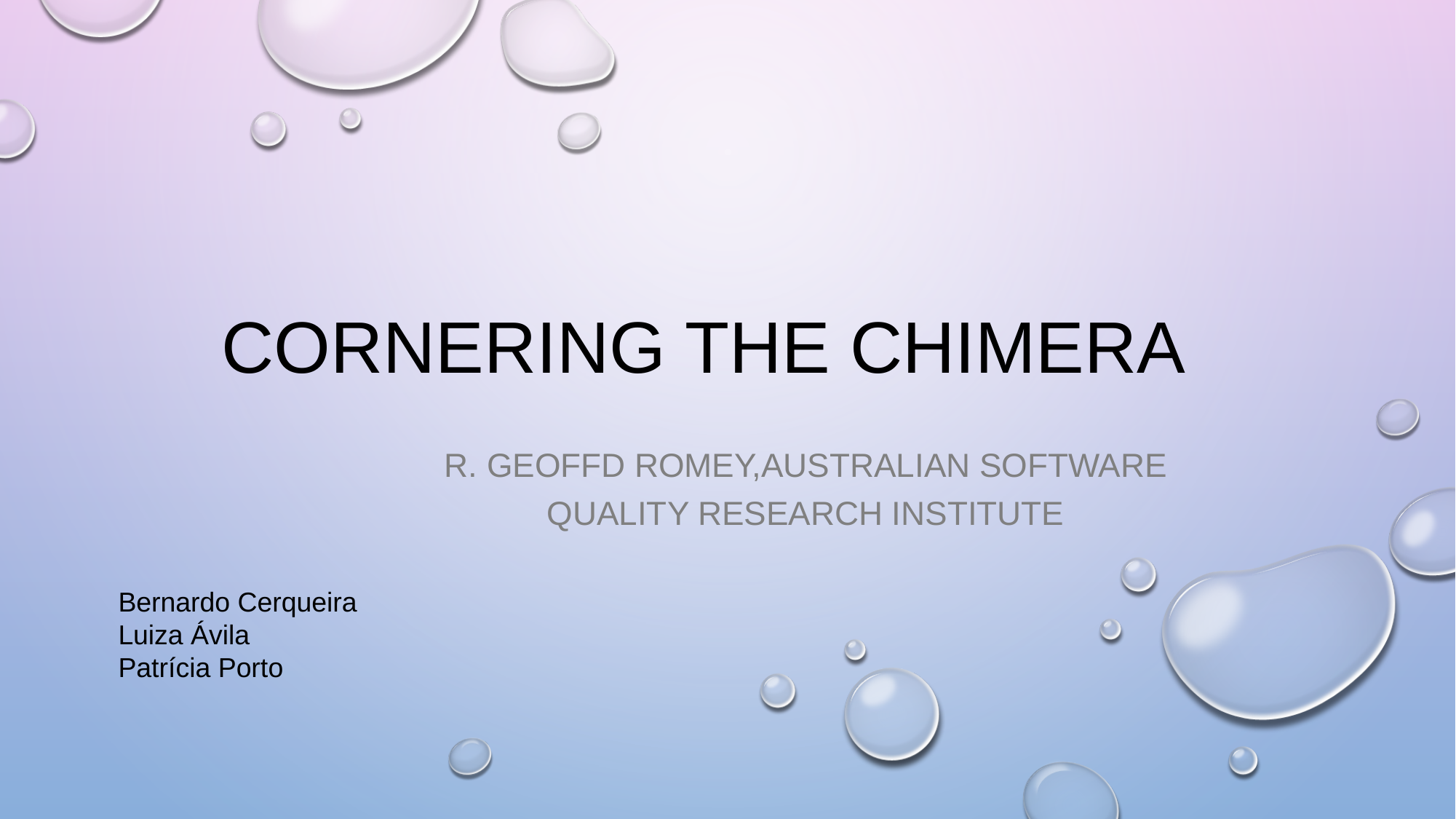

# Cornering the Chimera
R. GEOFFD ROMEY,Australian Software Quality Research Institute
Bernardo Cerqueira
Luiza Ávila
Patrícia Porto